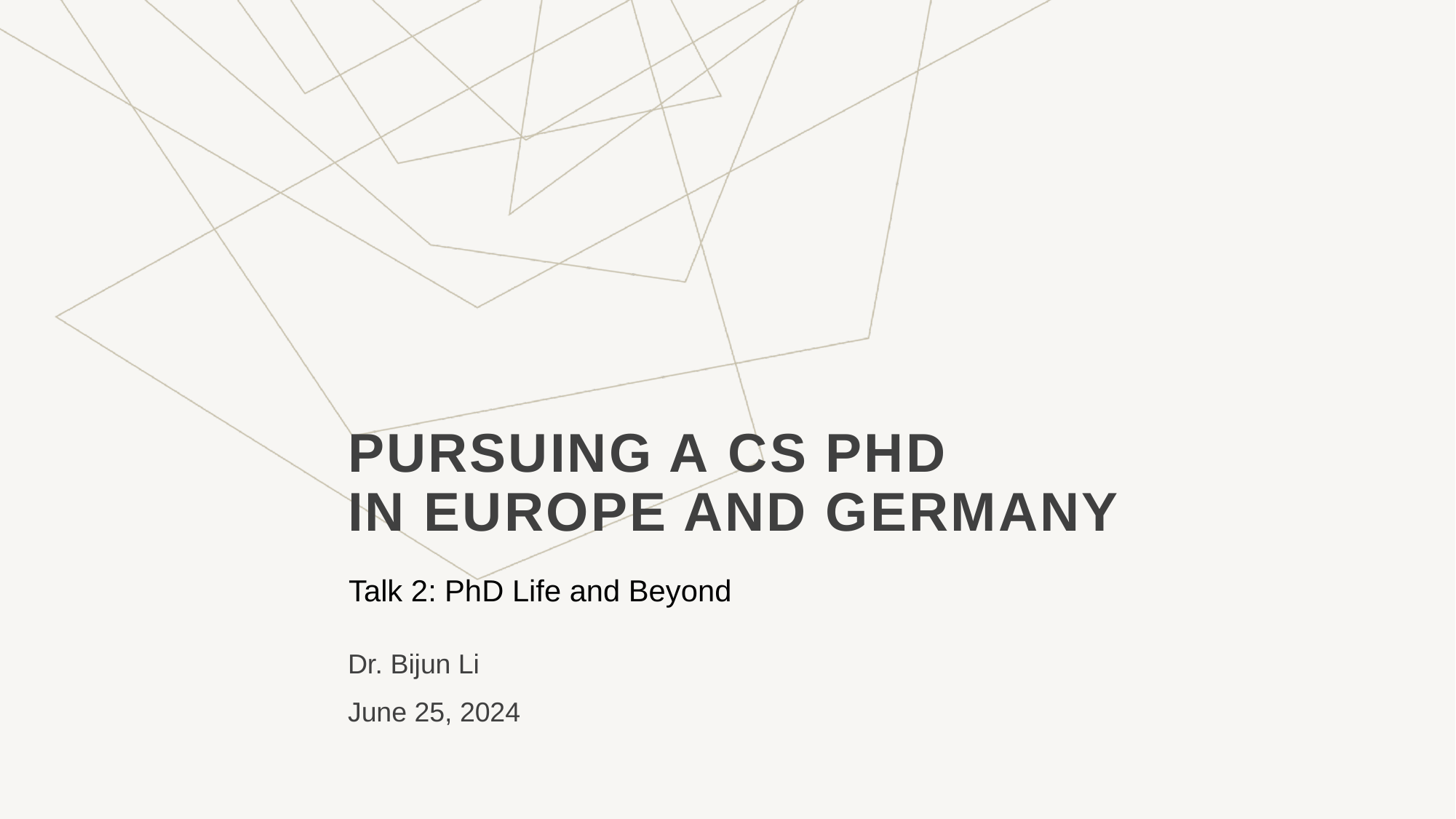

# PURSUING A CS PHD IN EUROPE AND GERMANY
Talk 2: PhD Life and Beyond
Dr. Bijun Li
June 25, 2024